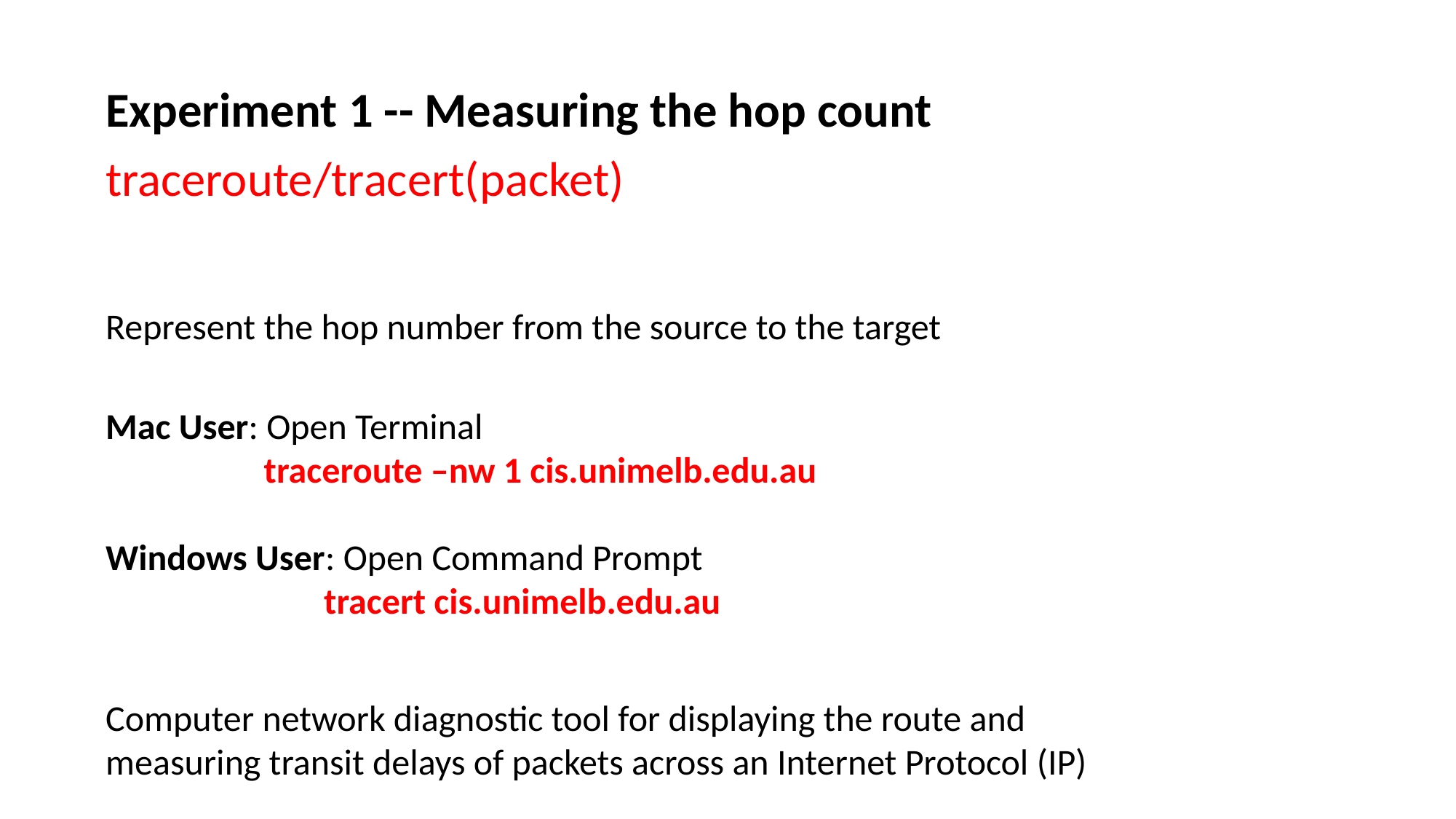

Experiment 1 -- Measuring the hop count
traceroute/tracert(packet)
Represent the hop number from the source to the target

Mac User: Open Terminal
	      traceroute –nw 1 cis.unimelb.edu.au

Windows User: Open Command Prompt
		tracert cis.unimelb.edu.au
Computer network diagnostic tool for displaying the route and measuring transit delays of packets across an Internet Protocol (IP)